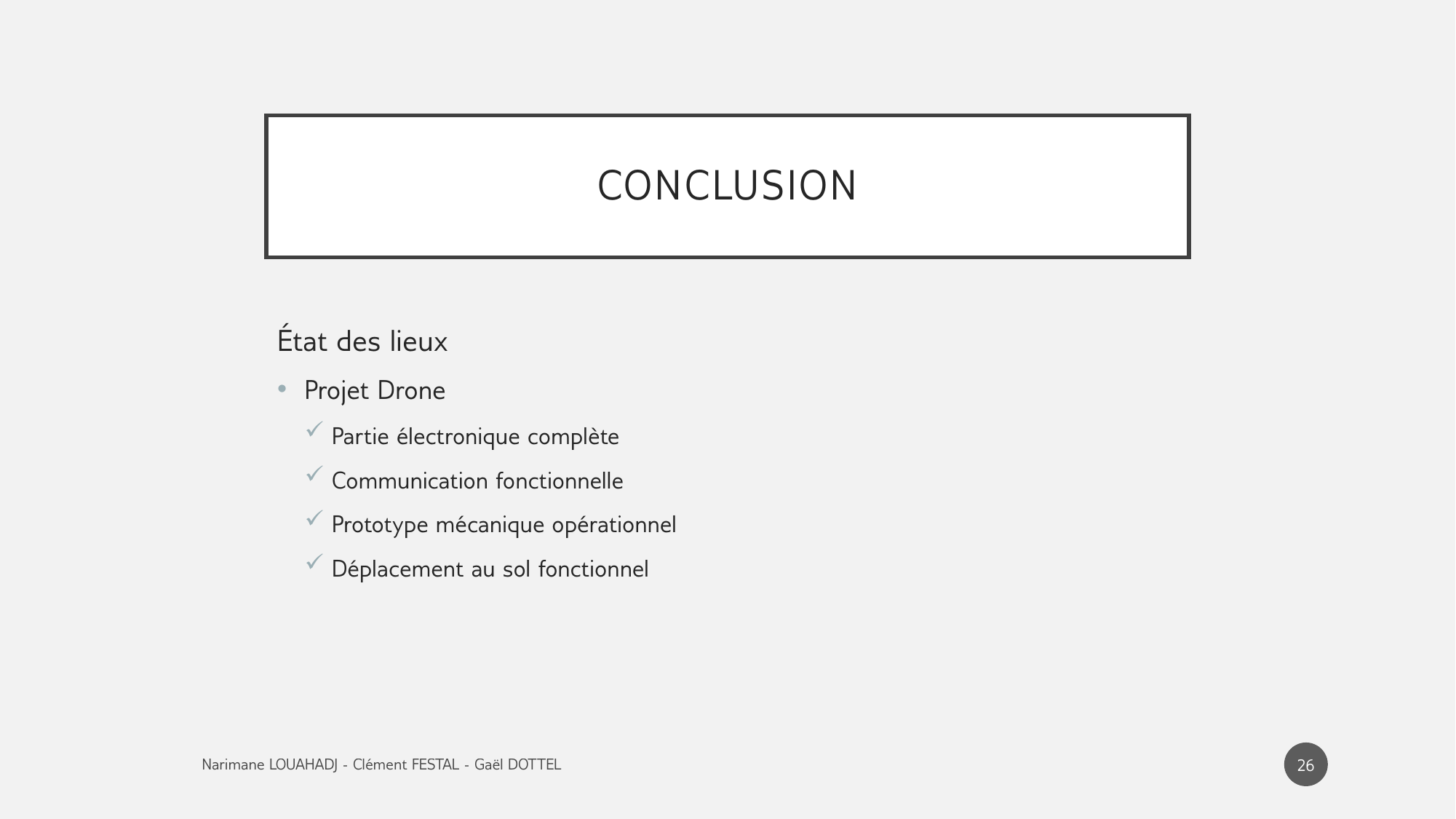

# Conclusion
État des lieux
Projet Drone
Partie électronique complète
Communication fonctionnelle
Prototype mécanique opérationnel
Déplacement au sol fonctionnel

26
Narimane LOUAHADJ - Clément FESTAL - Gaël DOTTEL